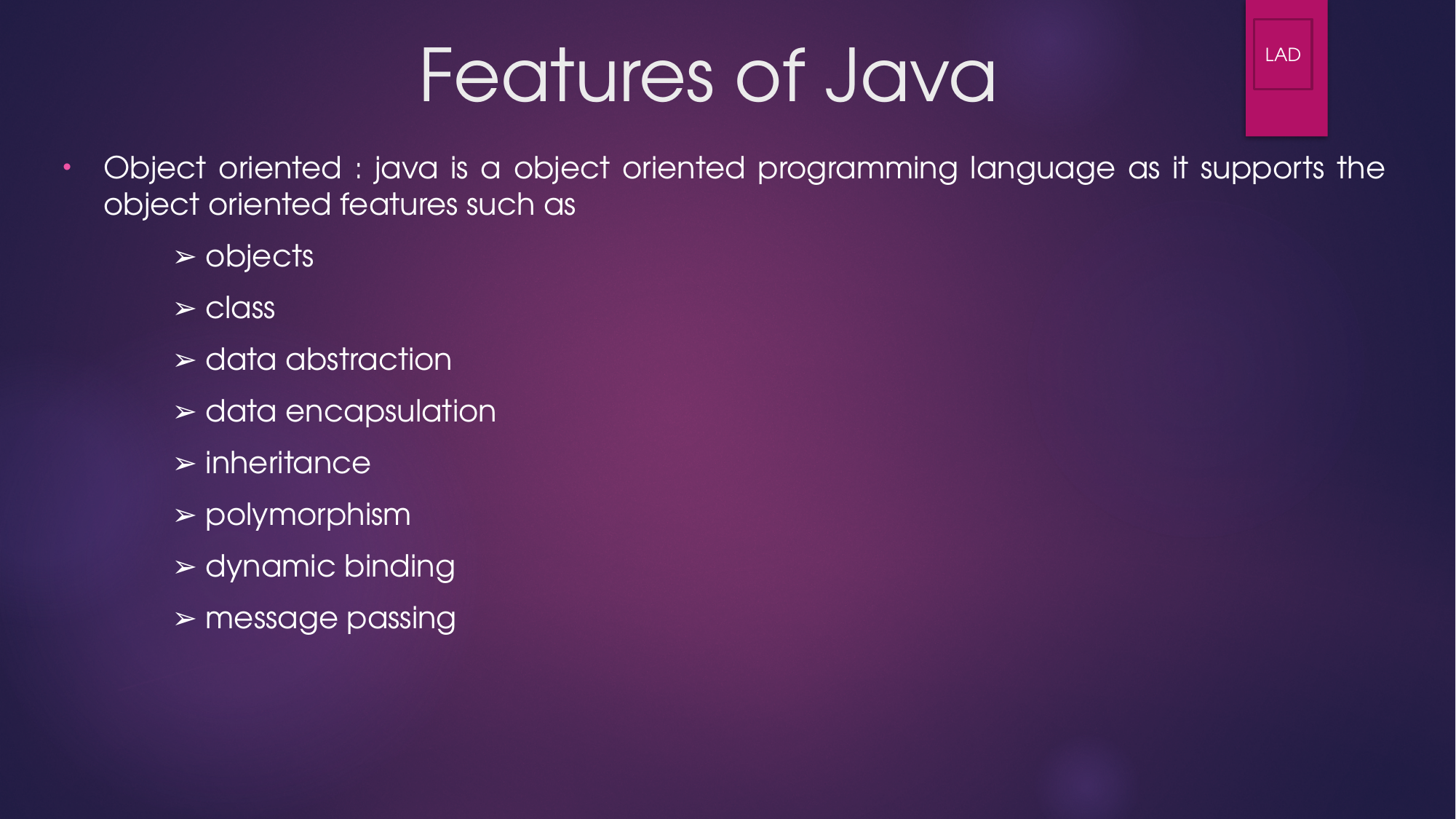

# Features of Java
LAD
Object oriented : java is a object oriented programming language as it supports the object oriented features such as
	➢ objects
	➢ class
	➢ data abstraction
	➢ data encapsulation
	➢ inheritance
	➢ polymorphism
	➢ dynamic binding
	➢ message passing